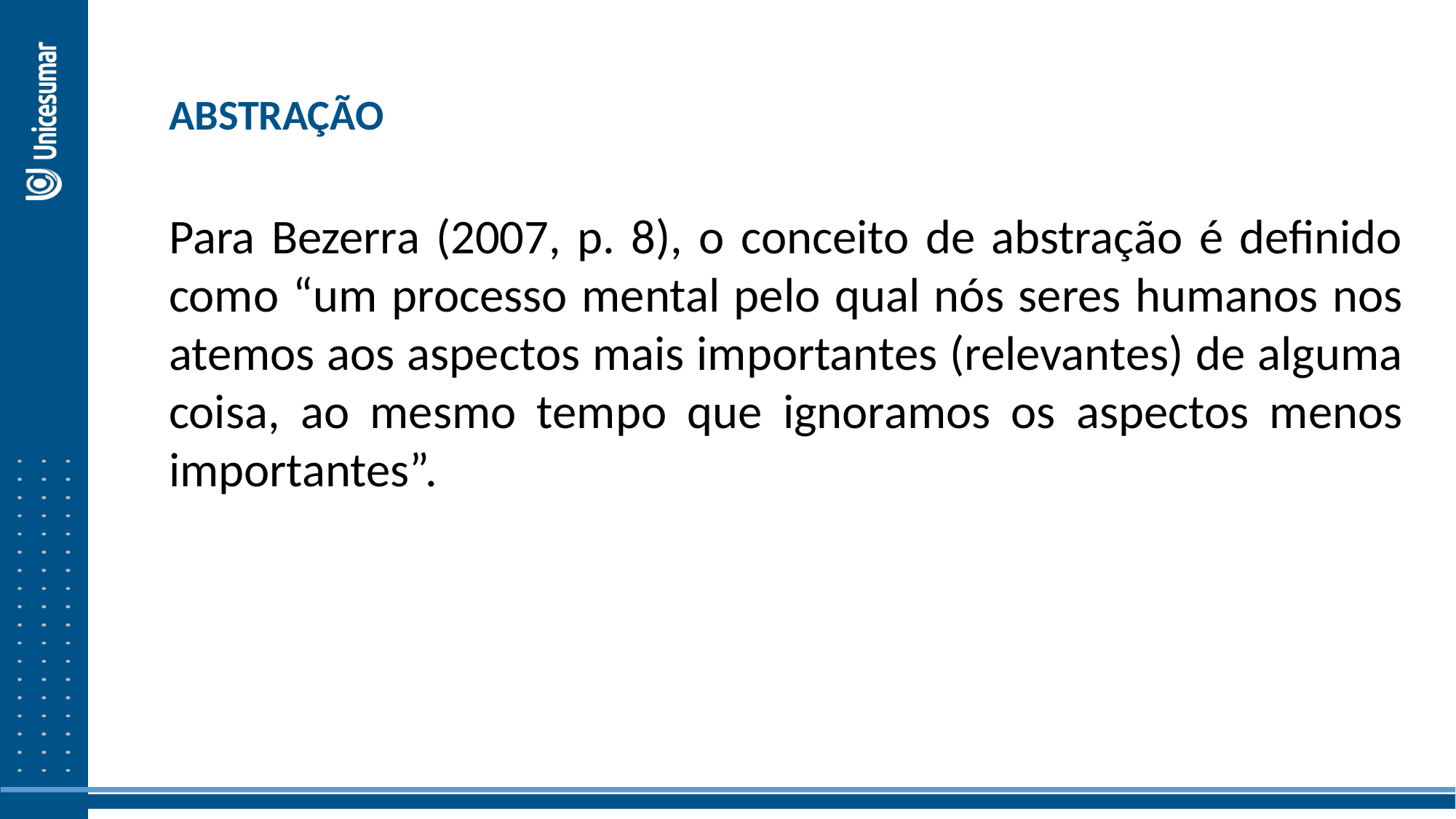

ABSTRAÇÃO
Para Bezerra (2007, p. 8), o conceito de abstração é definido como “um processo mental pelo qual nós seres humanos nos atemos aos aspectos mais importantes (relevantes) de alguma coisa, ao mesmo tempo que ignoramos os aspectos menos importantes”.